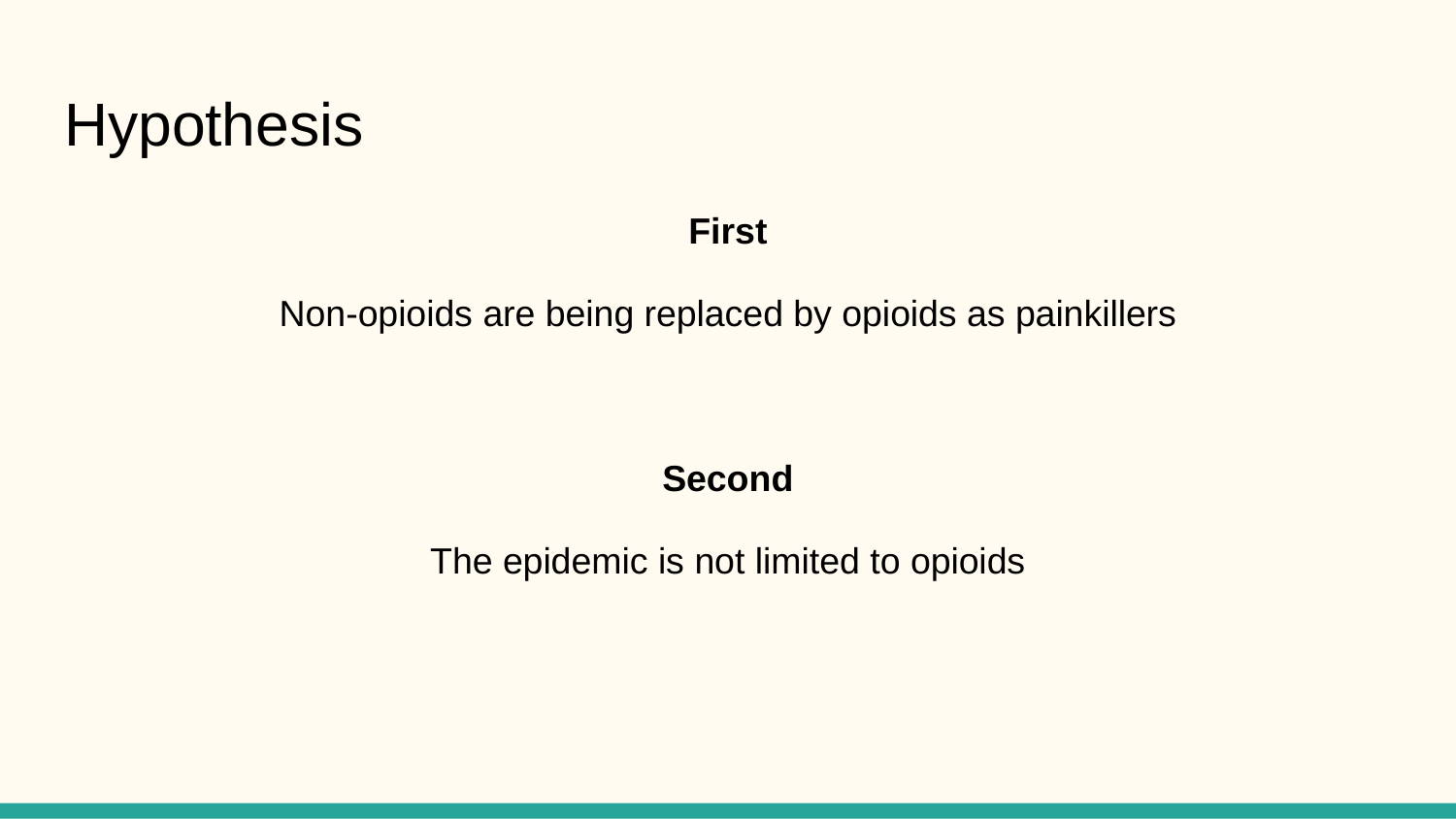

# Hypothesis

First
Non-opioids are being replaced by opioids as painkillers

Second
The epidemic is not limited to opioids